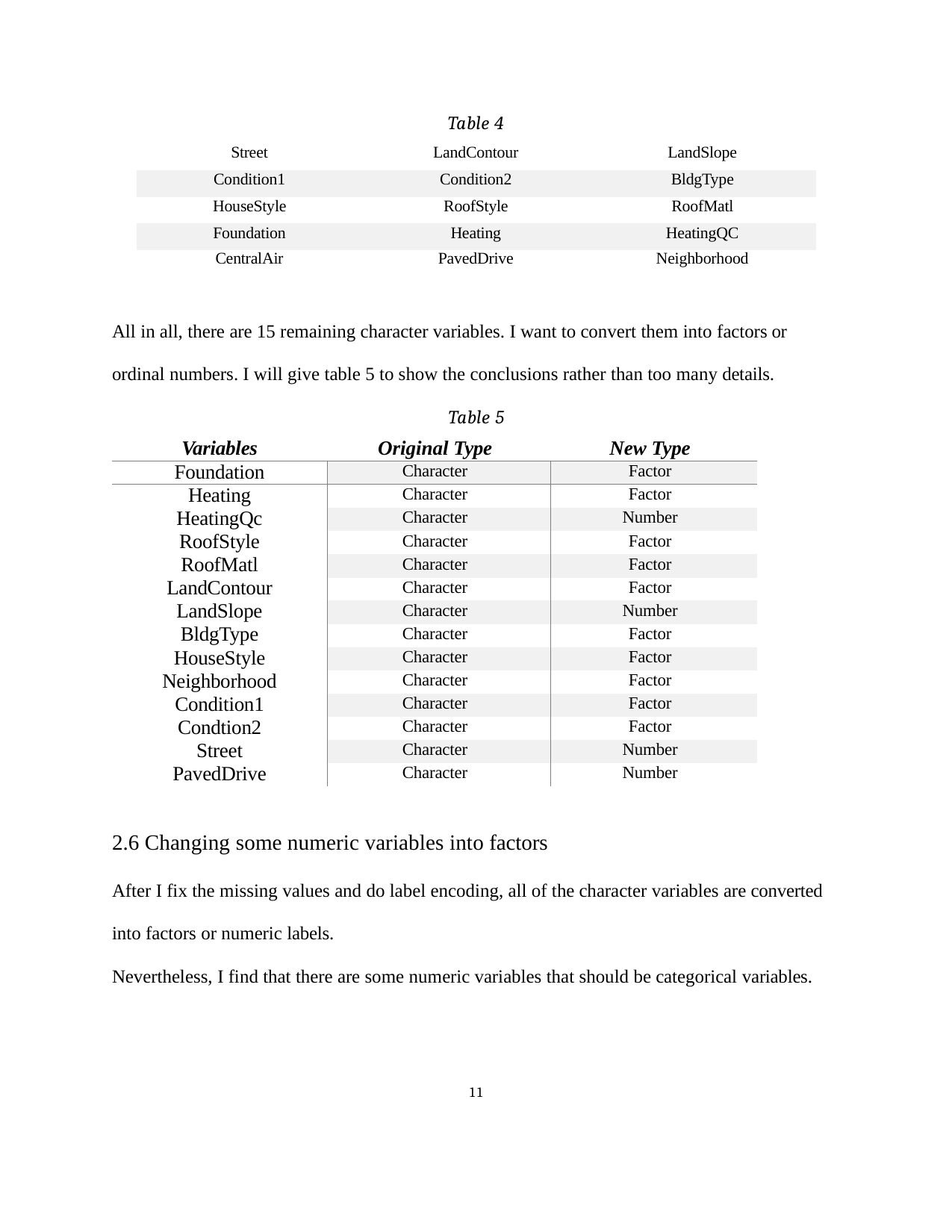

Table 4
| Street | LandContour | LandSlope |
| --- | --- | --- |
| Condition1 | Condition2 | BldgType |
| HouseStyle | RoofStyle | RoofMatl |
| Foundation | Heating | HeatingQC |
| CentralAir | PavedDrive | Neighborhood |
All in all, there are 15 remaining character variables. I want to convert them into factors or
ordinal numbers. I will give table 5 to show the conclusions rather than too many details.
Table 5
| Variables | Original Type | New Type |
| --- | --- | --- |
| Foundation | Character | Factor |
| Heating | Character | Factor |
| HeatingQc | Character | Number |
| RoofStyle | Character | Factor |
| RoofMatl | Character | Factor |
| LandContour | Character | Factor |
| LandSlope | Character | Number |
| BldgType | Character | Factor |
| HouseStyle | Character | Factor |
| Neighborhood | Character | Factor |
| Condition1 | Character | Factor |
| Condtion2 | Character | Factor |
| Street | Character | Number |
| PavedDrive | Character | Number |
2.6 Changing some numeric variables into factors
After I fix the missing values and do label encoding, all of the character variables are converted into factors or numeric labels.
Nevertheless, I find that there are some numeric variables that should be categorical variables.
11